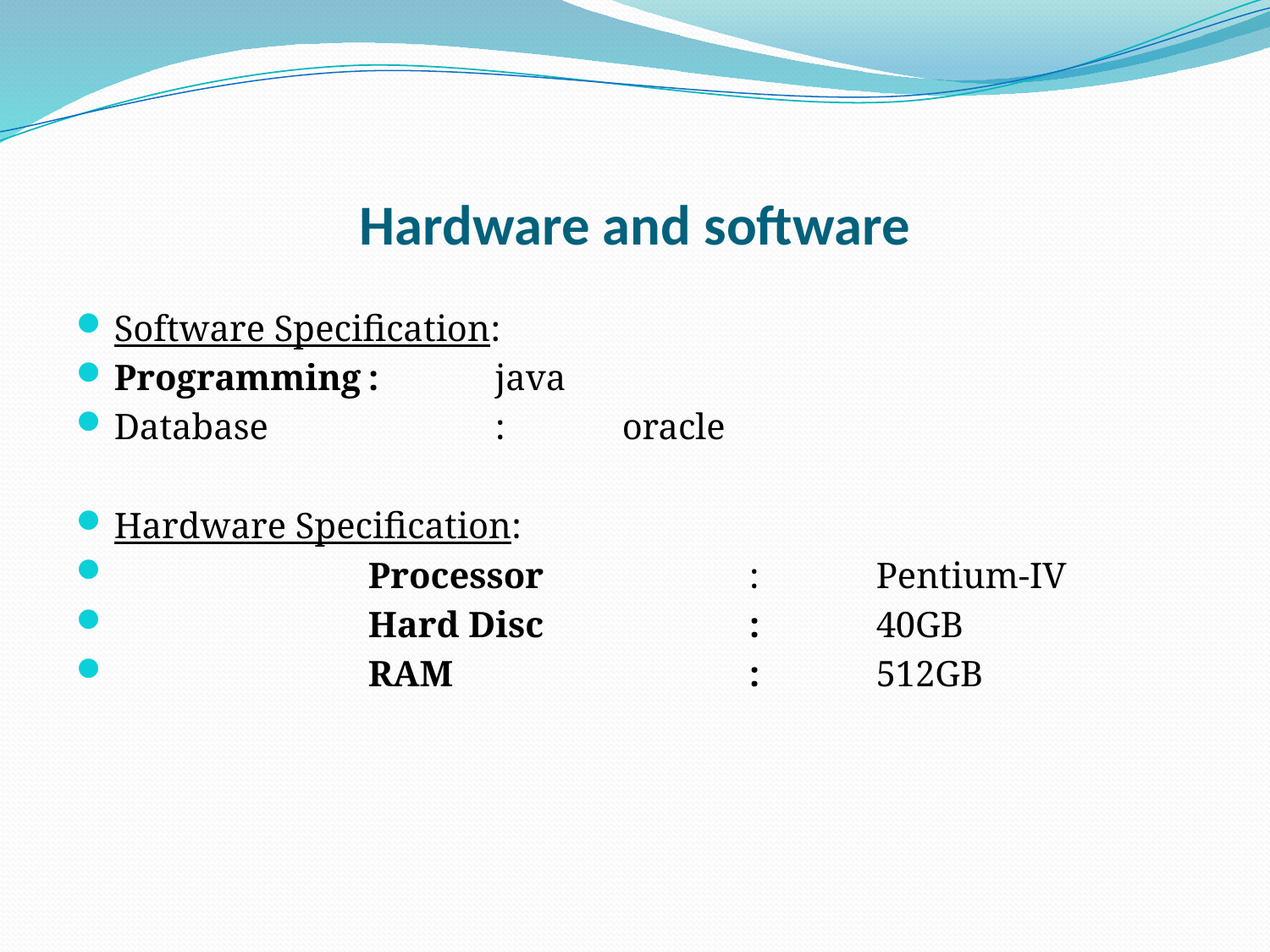

# Hardware and software

Software Specification:
Programming	:	java
Database		: 	oracle

Hardware Specification:
		Processor 		:	Pentium-IV
		Hard Disc		:	40GB
		RAM			:	512GB